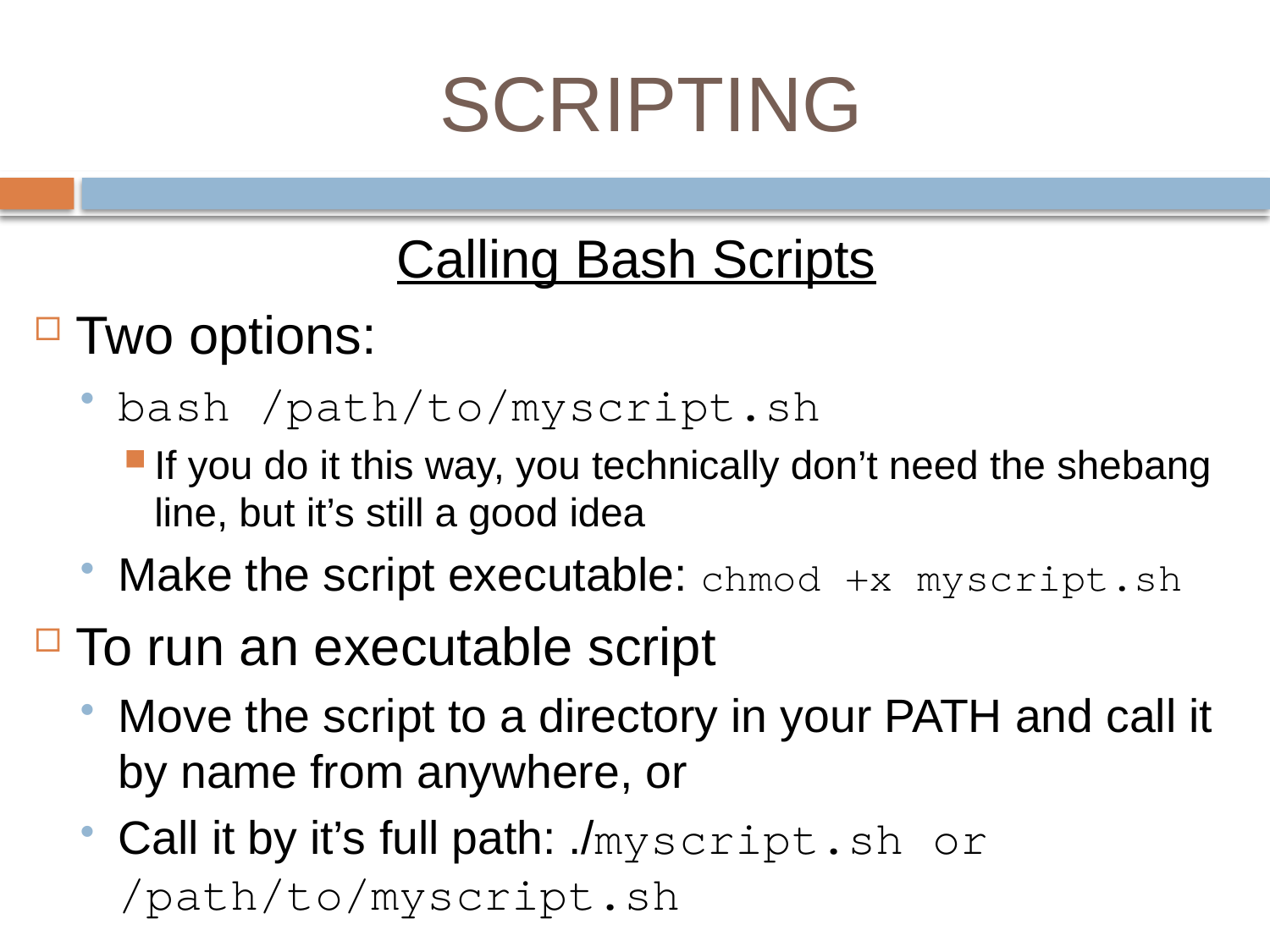

# SCRIPTING
Calling Bash Scripts
Two options:
bash /path/to/myscript.sh
If you do it this way, you technically don’t need the shebang line, but it’s still a good idea
Make the script executable: chmod +x myscript.sh
To run an executable script
Move the script to a directory in your PATH and call it by name from anywhere, or
Call it by it’s full path: ./myscript.sh or /path/to/myscript.sh